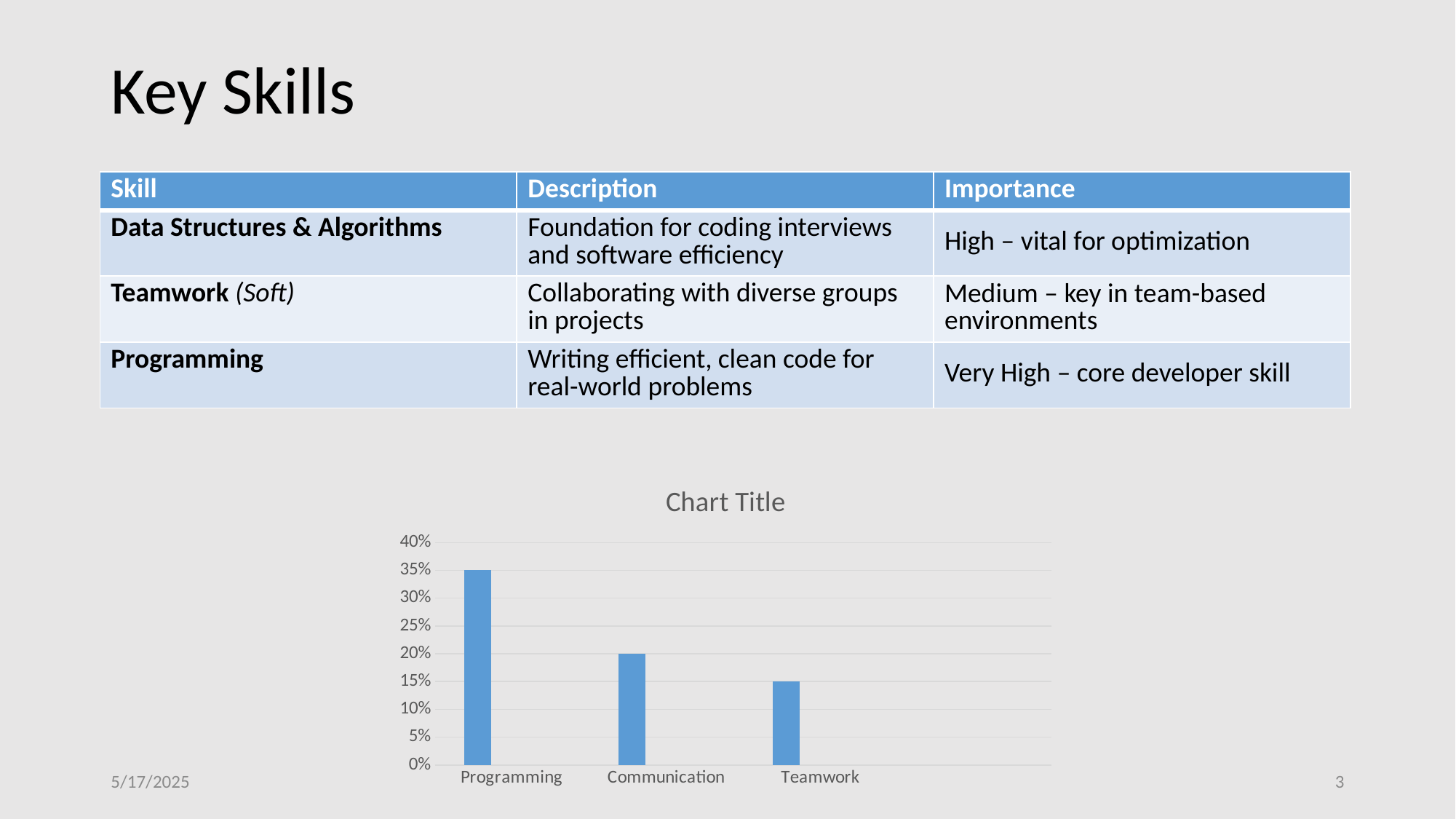

# Key Skills
| Skill | Description | Importance |
| --- | --- | --- |
| Data Structures & Algorithms | Foundation for coding interviews and software efficiency | High – vital for optimization |
| Teamwork (Soft) | Collaborating with diverse groups in projects | Medium – key in team-based environments |
| Programming | Writing efficient, clean code for real-world problems | Very High – core developer skill |

### Chart:

| Category | Series 1 | Column1 | Column2 |
|---|---|---|---|
| Programming | 0.35 | None | None |
| Communication | 0.2 | None | None |
| Teamwork | 0.15 | None | None |
5/17/2025
3